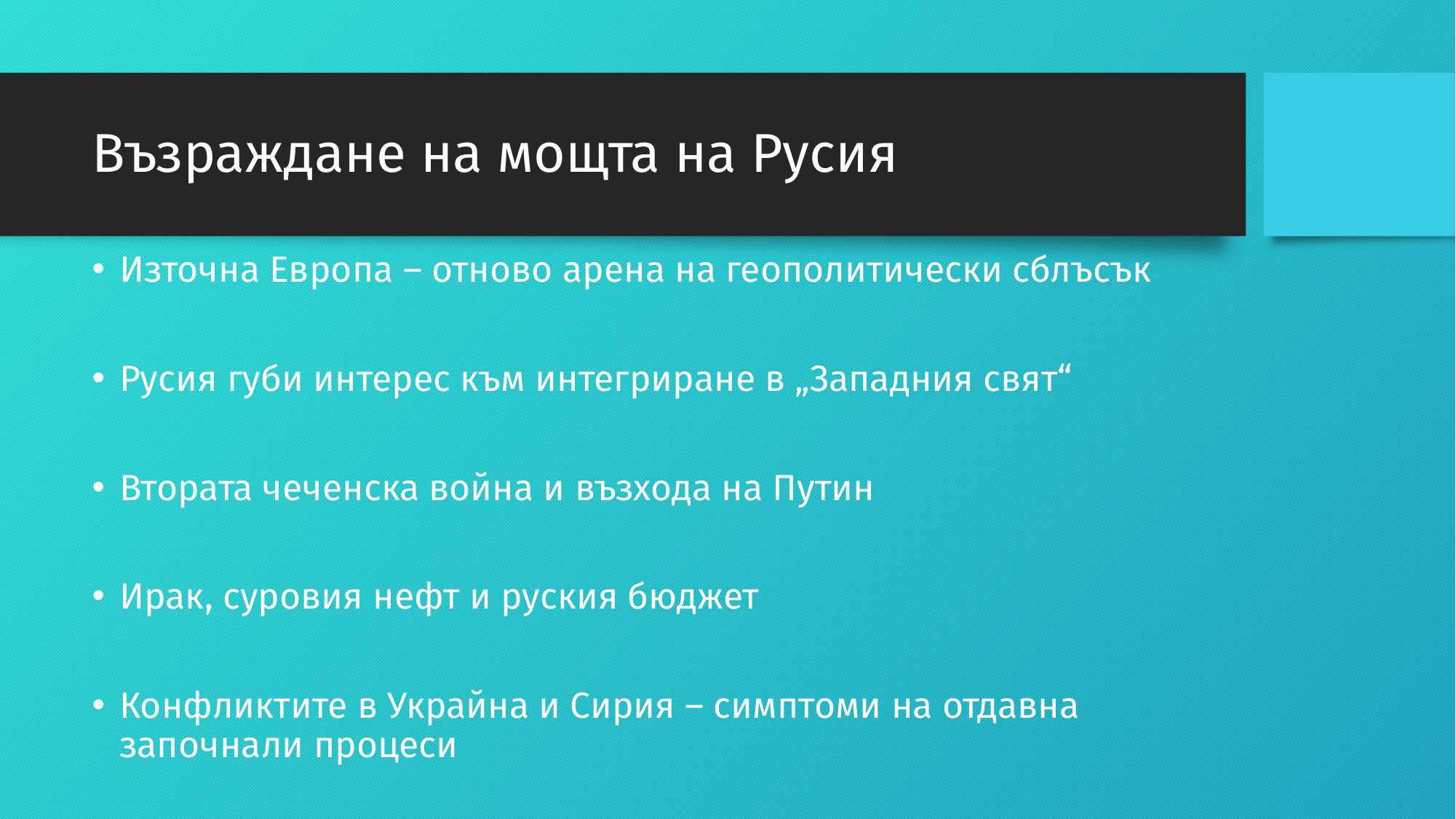

# Възраждане на мощта на Русия
Източна Европа – отново арена на геополитически сблъсък

Русия губи интерес към интегриране в „Западния свят“

Втората чеченска война и възхода на Путин

Ирак, суровия нефт и руския бюджет

Конфликтите в Украйна и Сирия – симптоми на отдавна започнали процеси